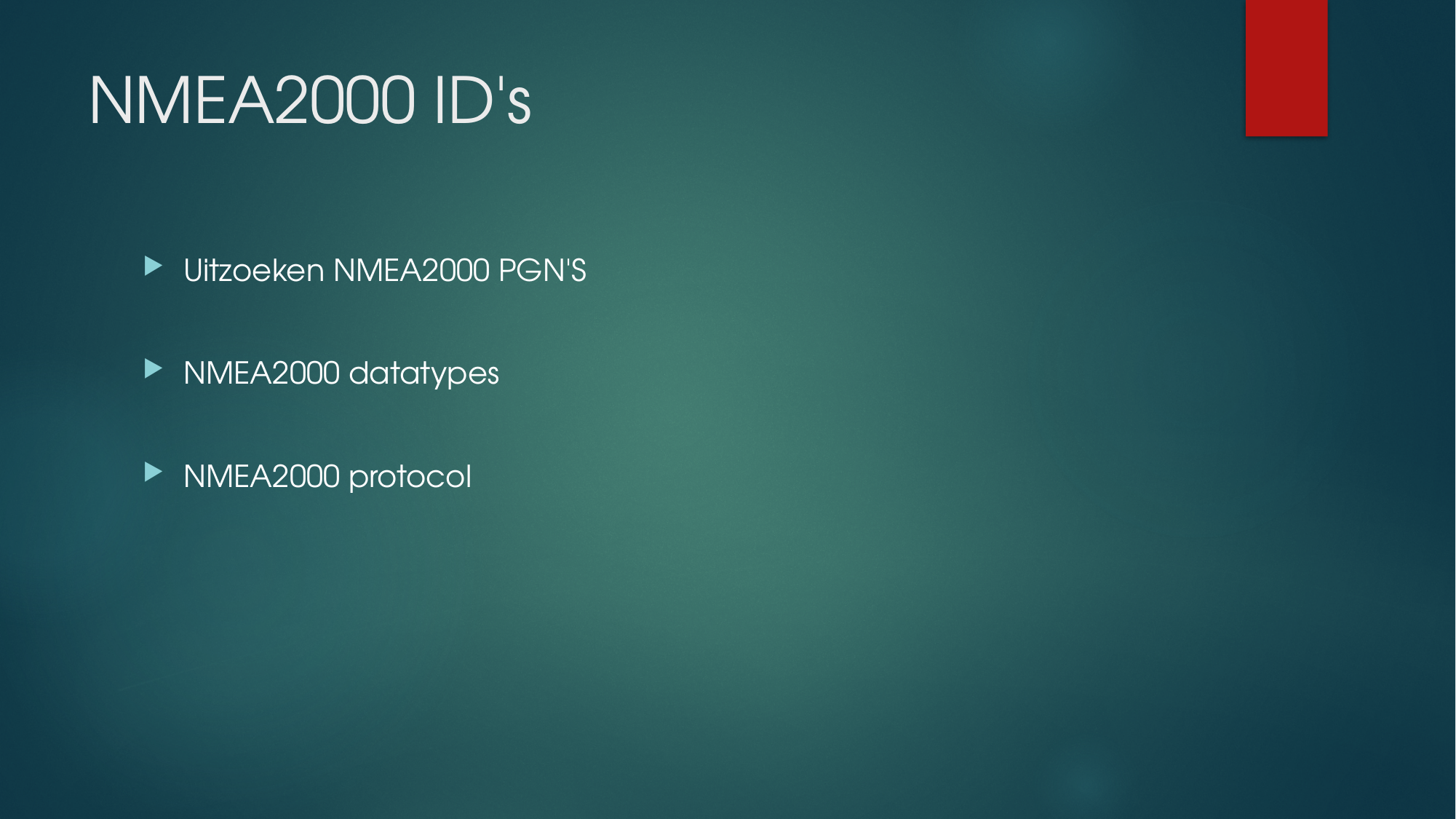

# NMEA2000 ID's
Uitzoeken NMEA2000 PGN'S

NMEA2000 datatypes

NMEA2000 protocol